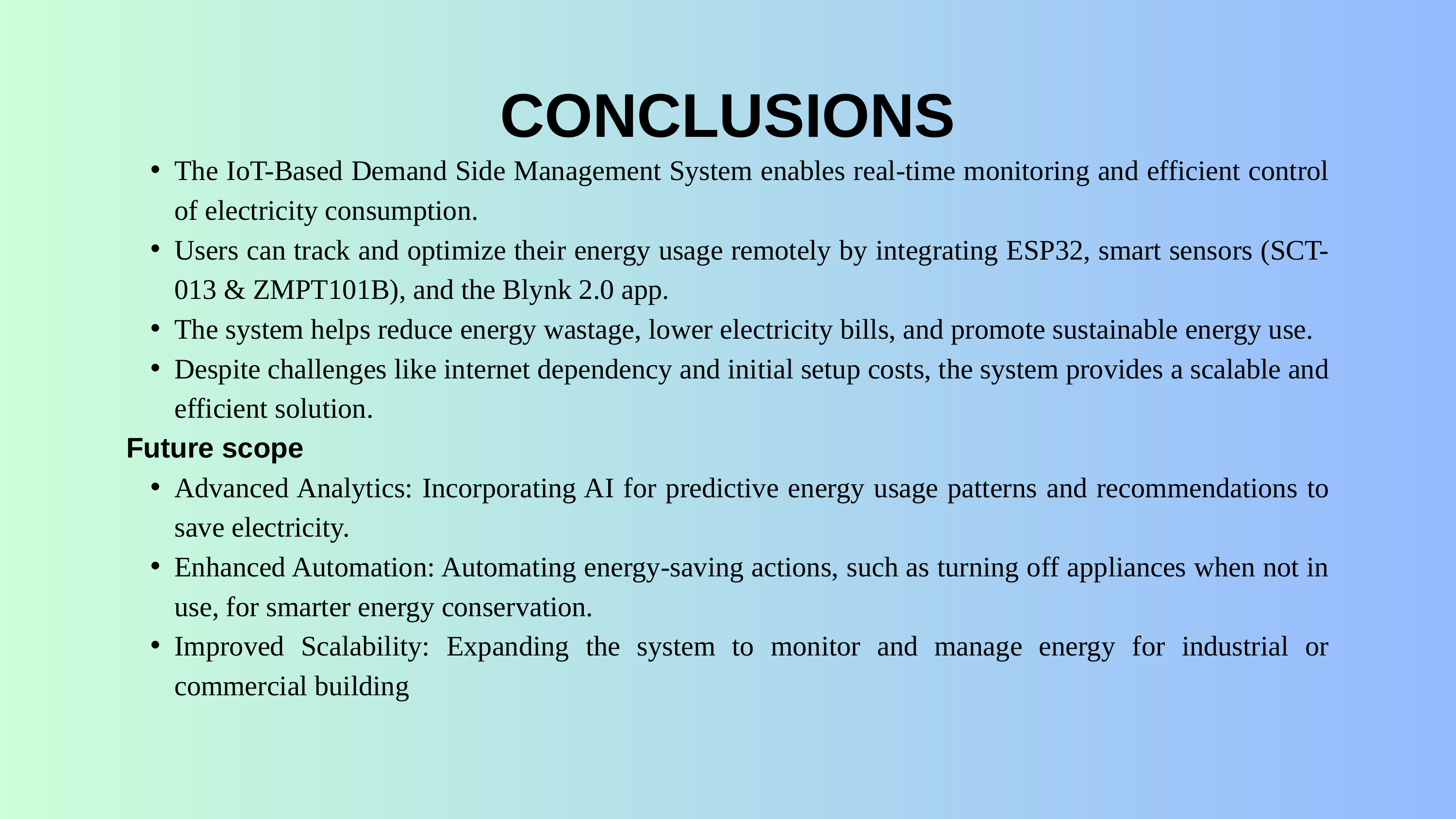

CONCLUSIONS
The IoT-Based Demand Side Management System enables real-time monitoring and efficient control of electricity consumption.
Users can track and optimize their energy usage remotely by integrating ESP32, smart sensors (SCT-013 & ZMPT101B), and the Blynk 2.0 app.
The system helps reduce energy wastage, lower electricity bills, and promote sustainable energy use.
Despite challenges like internet dependency and initial setup costs, the system provides a scalable and efficient solution.
Future scope
Advanced Analytics: Incorporating AI for predictive energy usage patterns and recommendations to save electricity.
Enhanced Automation: Automating energy-saving actions, such as turning off appliances when not in use, for smarter energy conservation.
Improved Scalability: Expanding the system to monitor and manage energy for industrial or commercial building